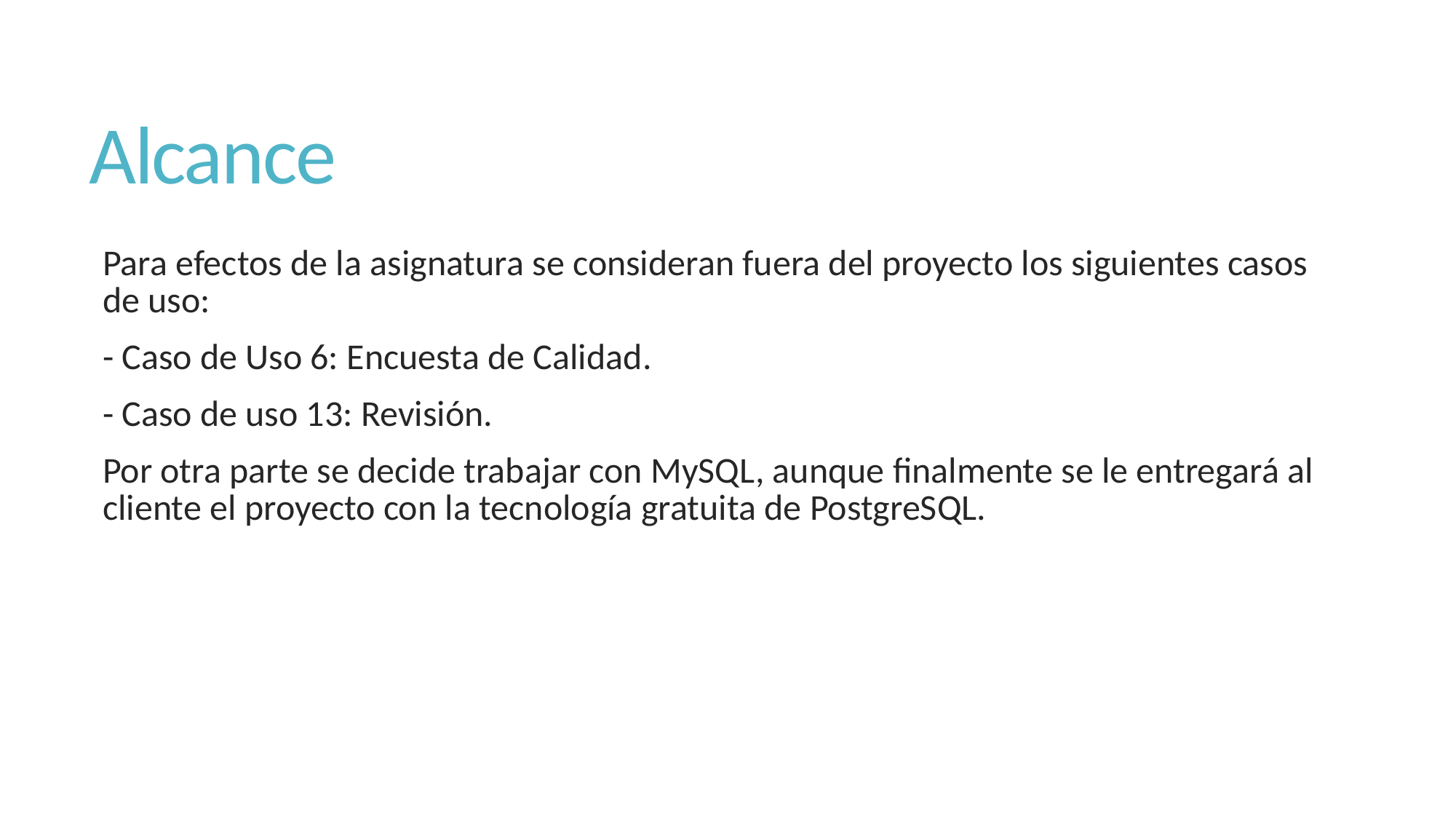

# Alcance
Para efectos de la asignatura se consideran fuera del proyecto los siguientes casos de uso:
- Caso de Uso 6: Encuesta de Calidad.
- Caso de uso 13: Revisión.
Por otra parte se decide trabajar con MySQL, aunque finalmente se le entregará al cliente el proyecto con la tecnología gratuita de PostgreSQL.